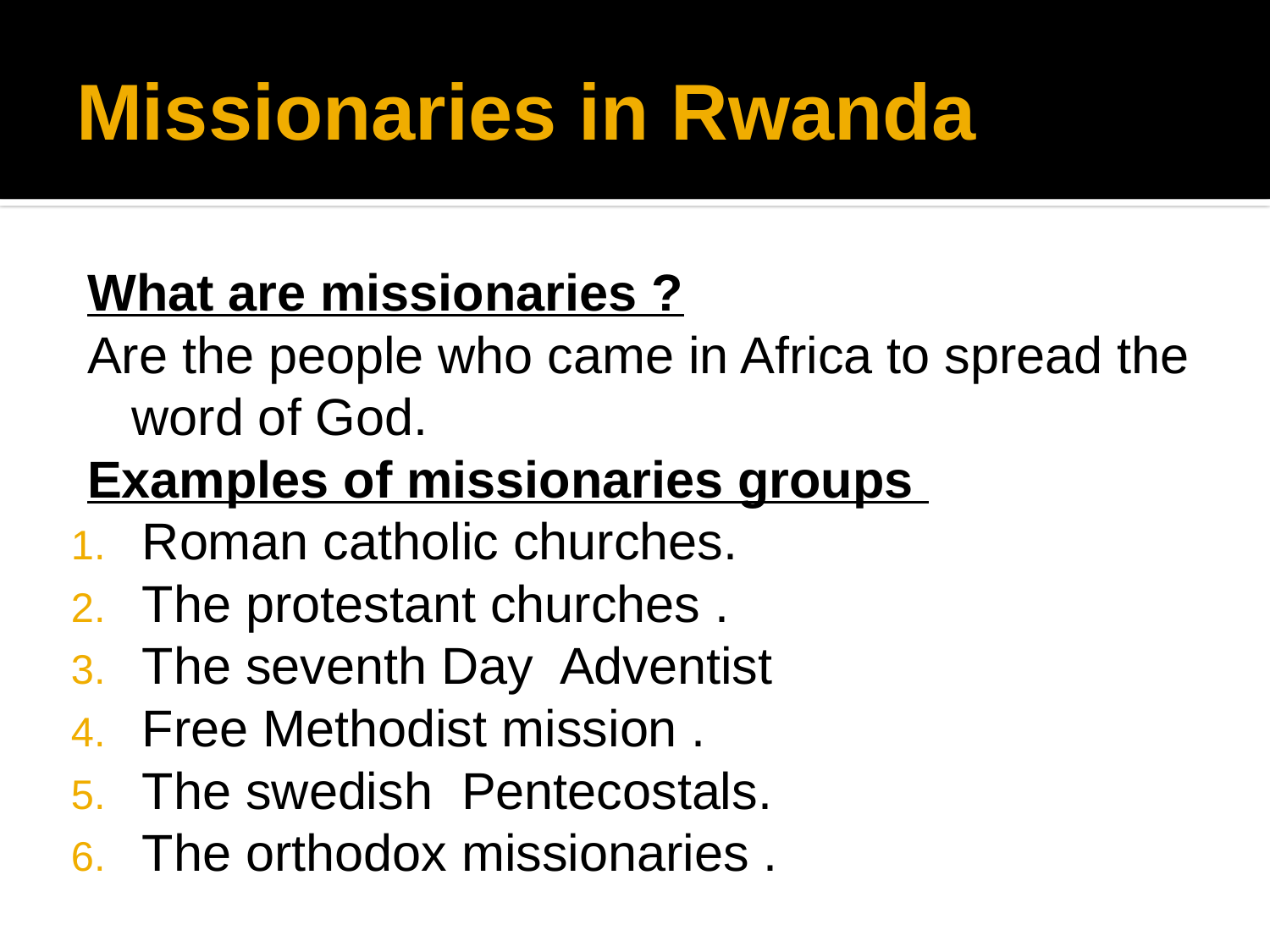

# Missionaries in Rwanda
What are missionaries ?
Are the people who came in Africa to spread the word of God.
Examples of missionaries groups
Roman catholic churches.
The protestant churches .
The seventh Day  Adventist
Free Methodist mission .
The swedish  Pentecostals.
The orthodox missionaries .